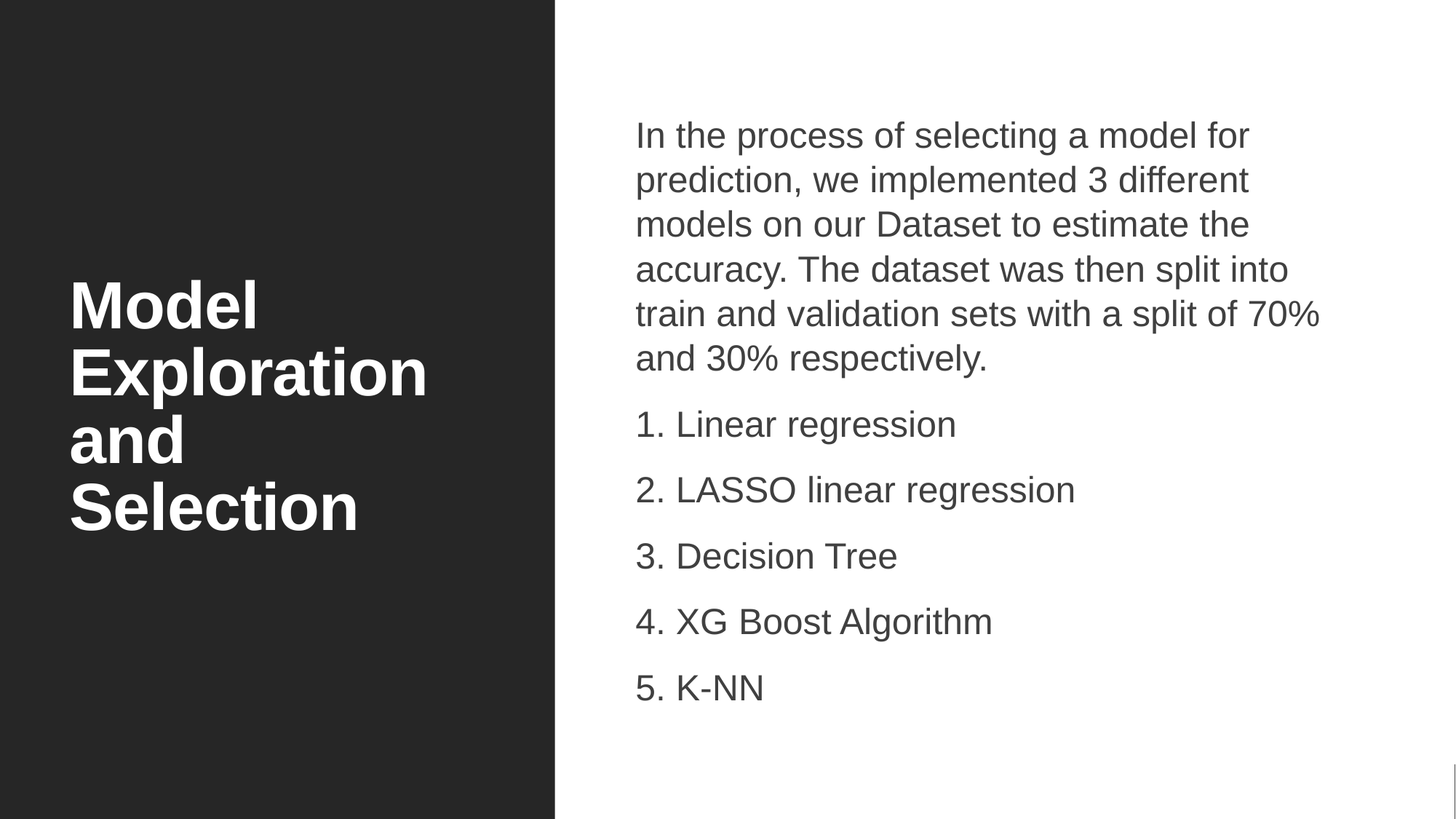

# Model Exploration and Selection
In the process of selecting a model for prediction, we implemented 3 different models on our Dataset to estimate the accuracy. The dataset was then split into train and validation sets with a split of 70% and 30% respectively.
1. Linear regression
2. LASSO linear regression
3. Decision Tree
4. XG Boost Algorithm
5. K-NN